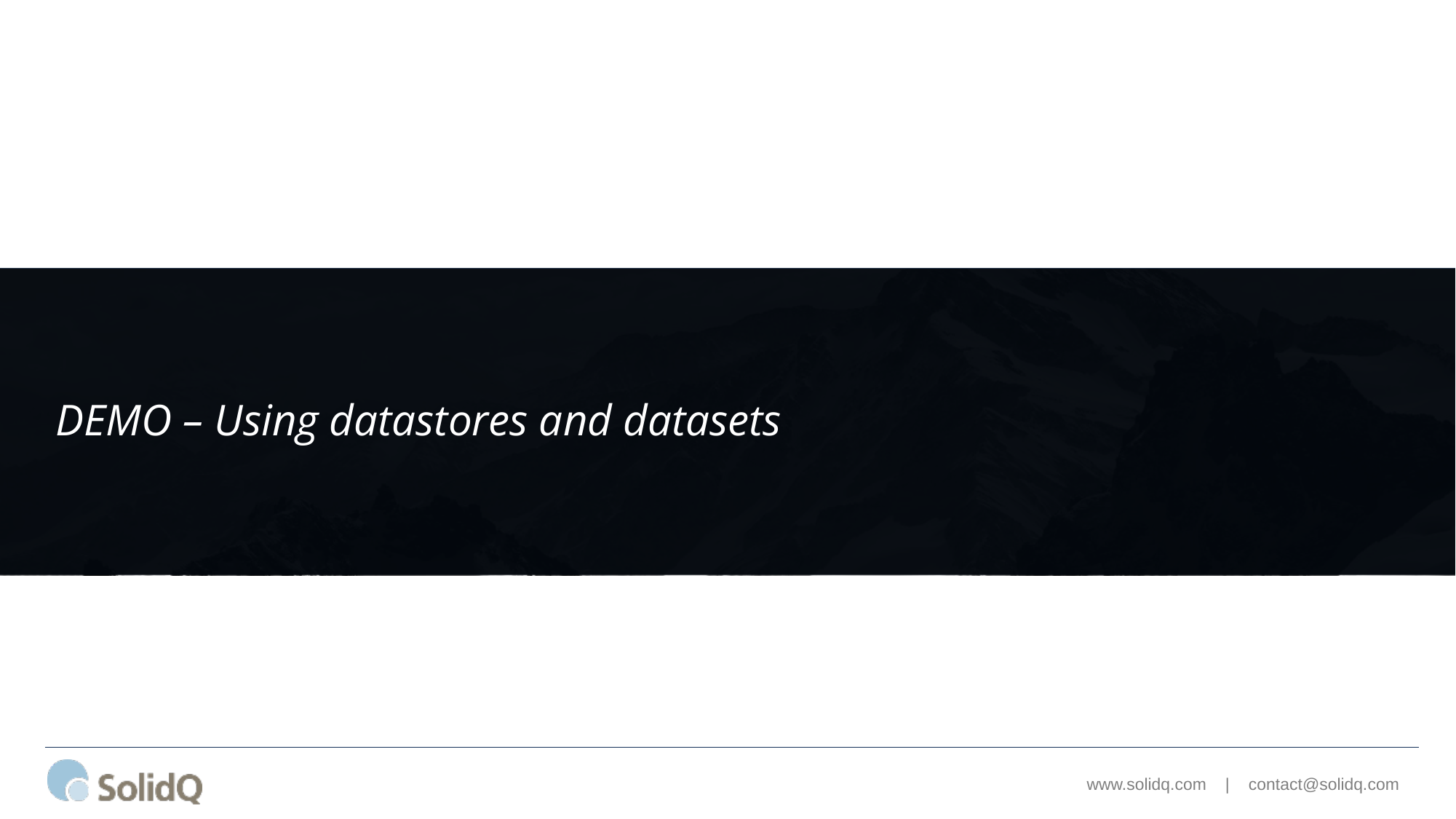

# DEMO – Using datastores and datasets